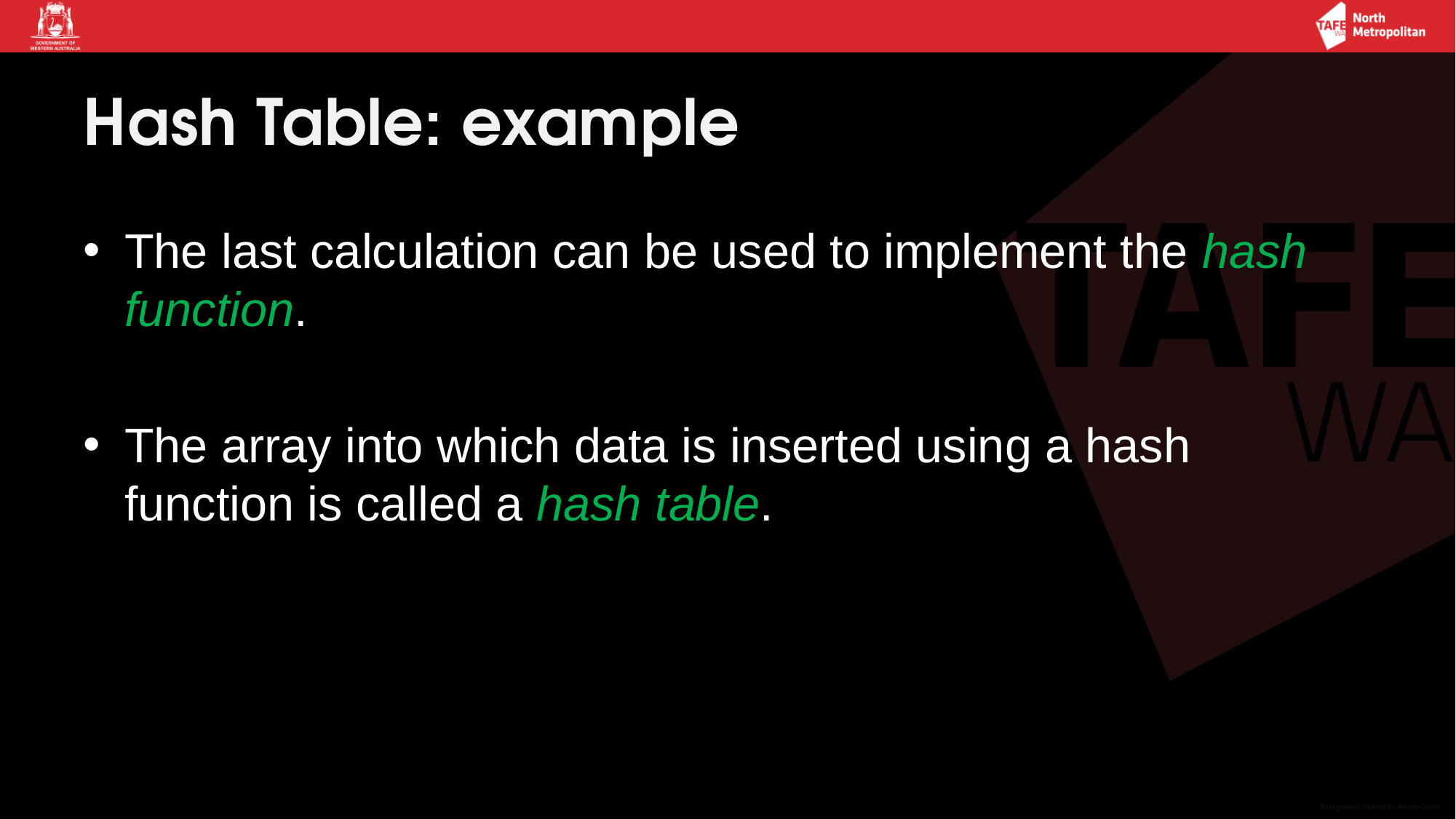

# Hash Table: example
The last calculation can be used to implement the hash function.

The array into which data is inserted using a hash function is called a hash table.